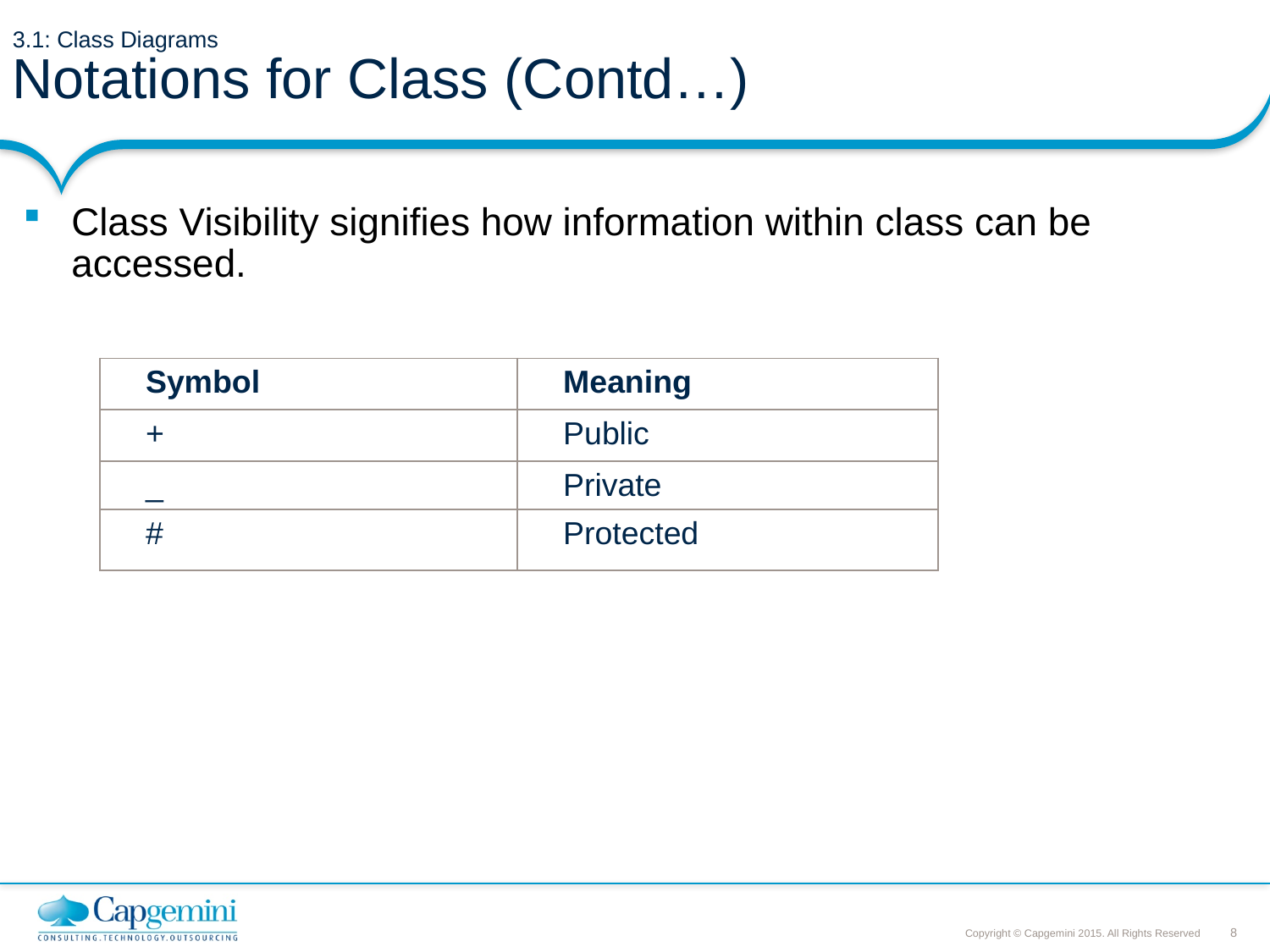

# 3.1: Class Diagrams Notations for Class (Contd…)
Class Visibility signifies how information within class can be accessed.
| Symbol | Meaning |
| --- | --- |
| + | Public |
| \_ | Private |
| # | Protected |